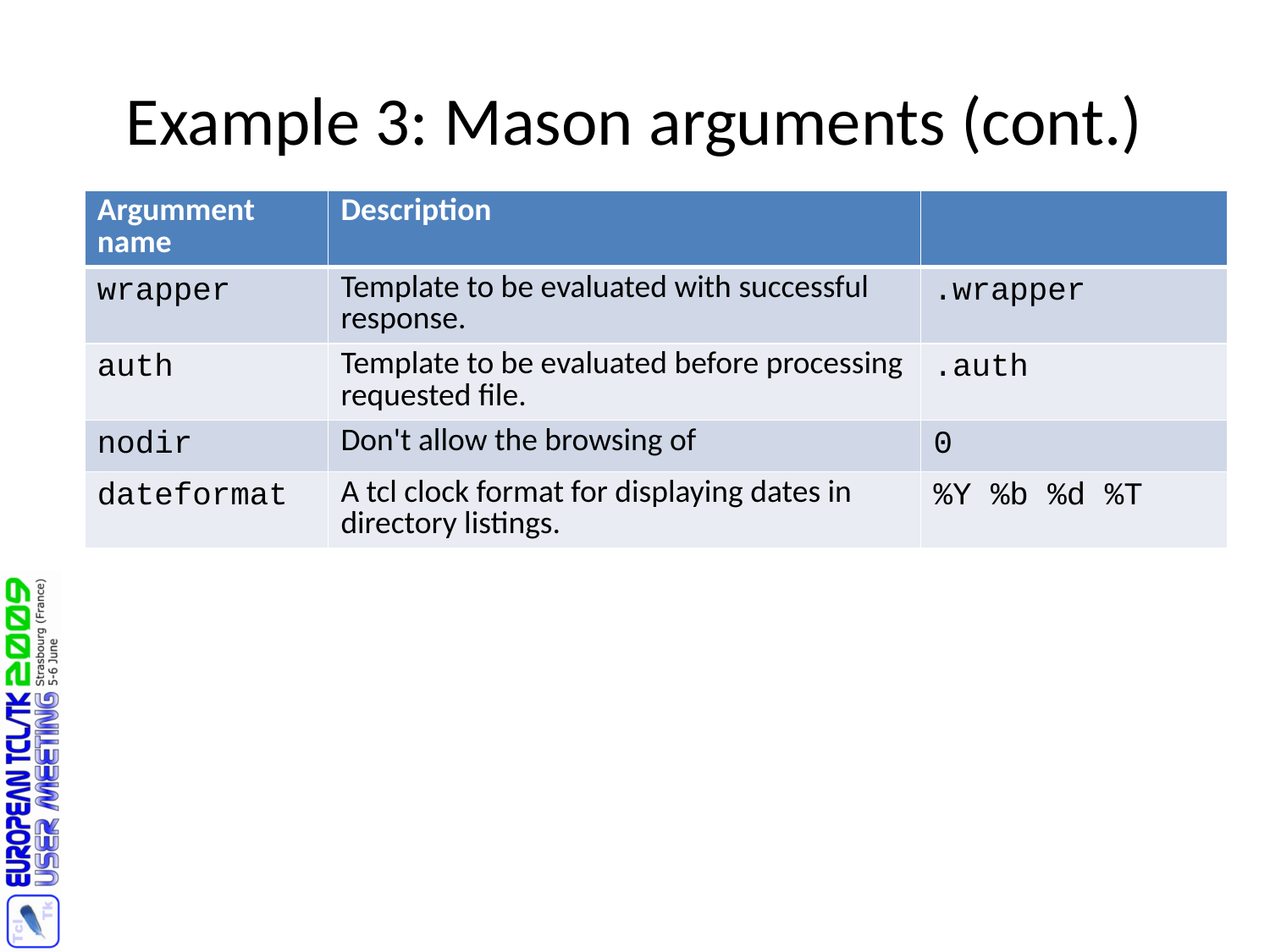

# Example 3: Mason arguments (cont.)
| Argumment name | Description |  |
| --- | --- | --- |
| wrapper | Template to be evaluated with successful response. | .wrapper |
| auth | Template to be evaluated before processing requested file. | .auth |
| nodir | Don't allow the browsing of | 0 |
| dateformat | A tcl clock format for displaying dates in directory listings. | %Y %b %d %T |